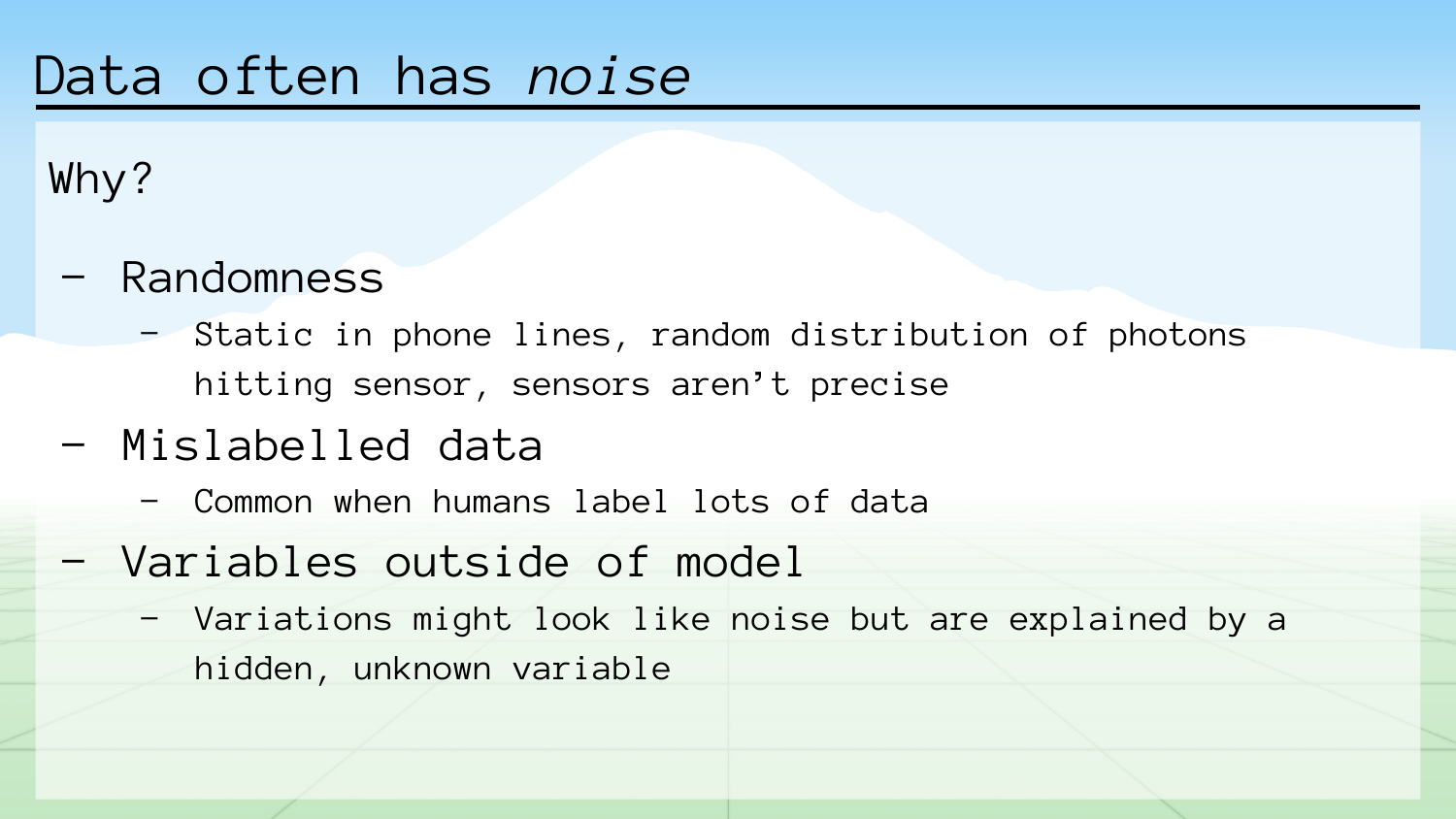

# Data often has noise
Why?
Randomness
Static in phone lines, random distribution of photons hitting sensor, sensors aren’t precise
Mislabelled data
Common when humans label lots of data
Variables outside of model
Variations might look like noise but are explained by a hidden, unknown variable